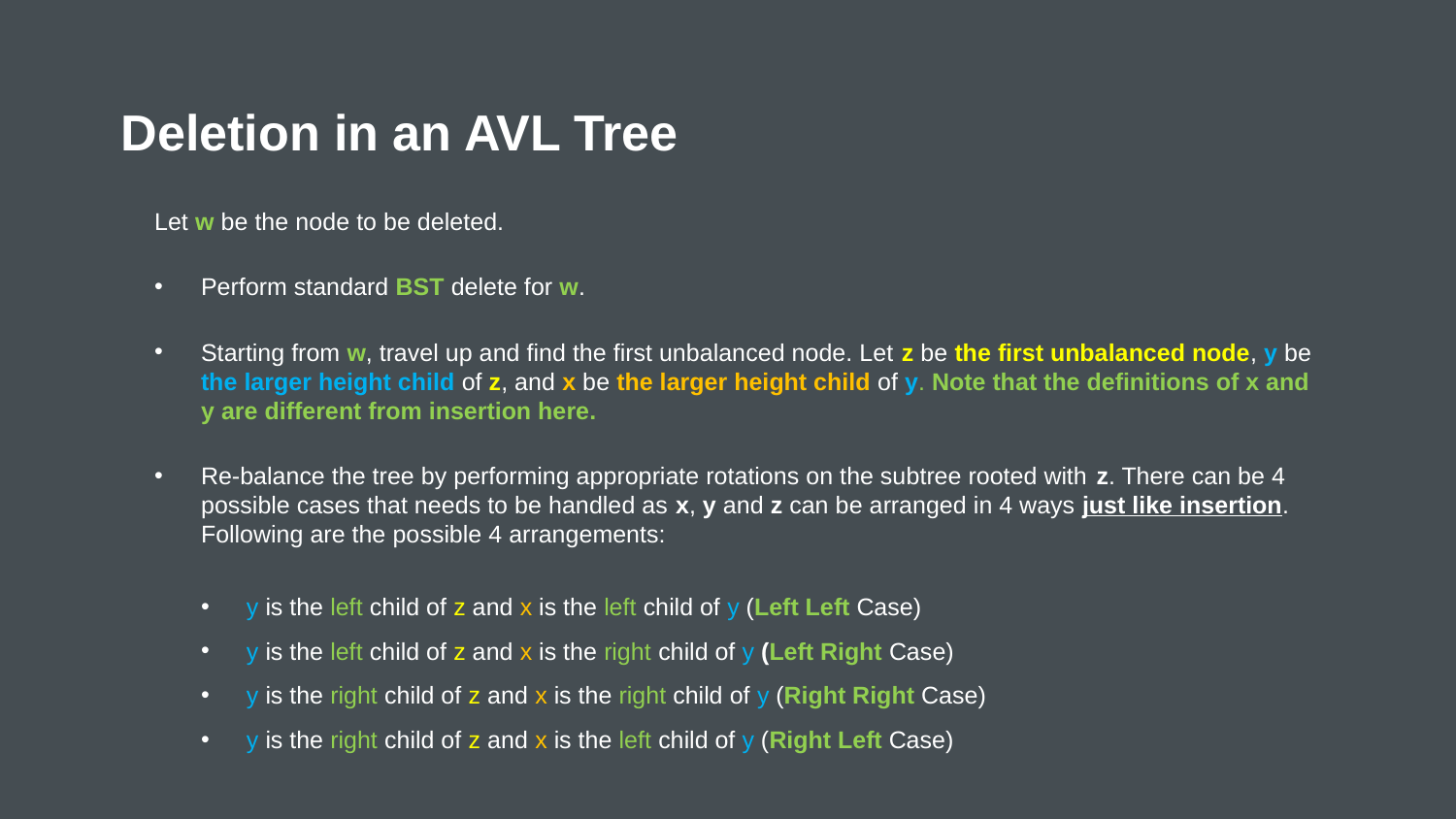

# Deletion in an AVL Tree
Let w be the node to be deleted.
Perform standard BST delete for w.
Starting from w, travel up and find the first unbalanced node. Let z be the first unbalanced node, y be the larger height child of z, and x be the larger height child of y. Note that the definitions of x and y are different from insertion here.
Re-balance the tree by performing appropriate rotations on the subtree rooted with z. There can be 4 possible cases that needs to be handled as x, y and z can be arranged in 4 ways just like insertion. Following are the possible 4 arrangements:
y is the left child of z and x is the left child of y (Left Left Case)
y is the left child of z and x is the right child of y (Left Right Case)
y is the right child of z and x is the right child of y (Right Right Case)
y is the right child of z and x is the left child of y (Right Left Case)